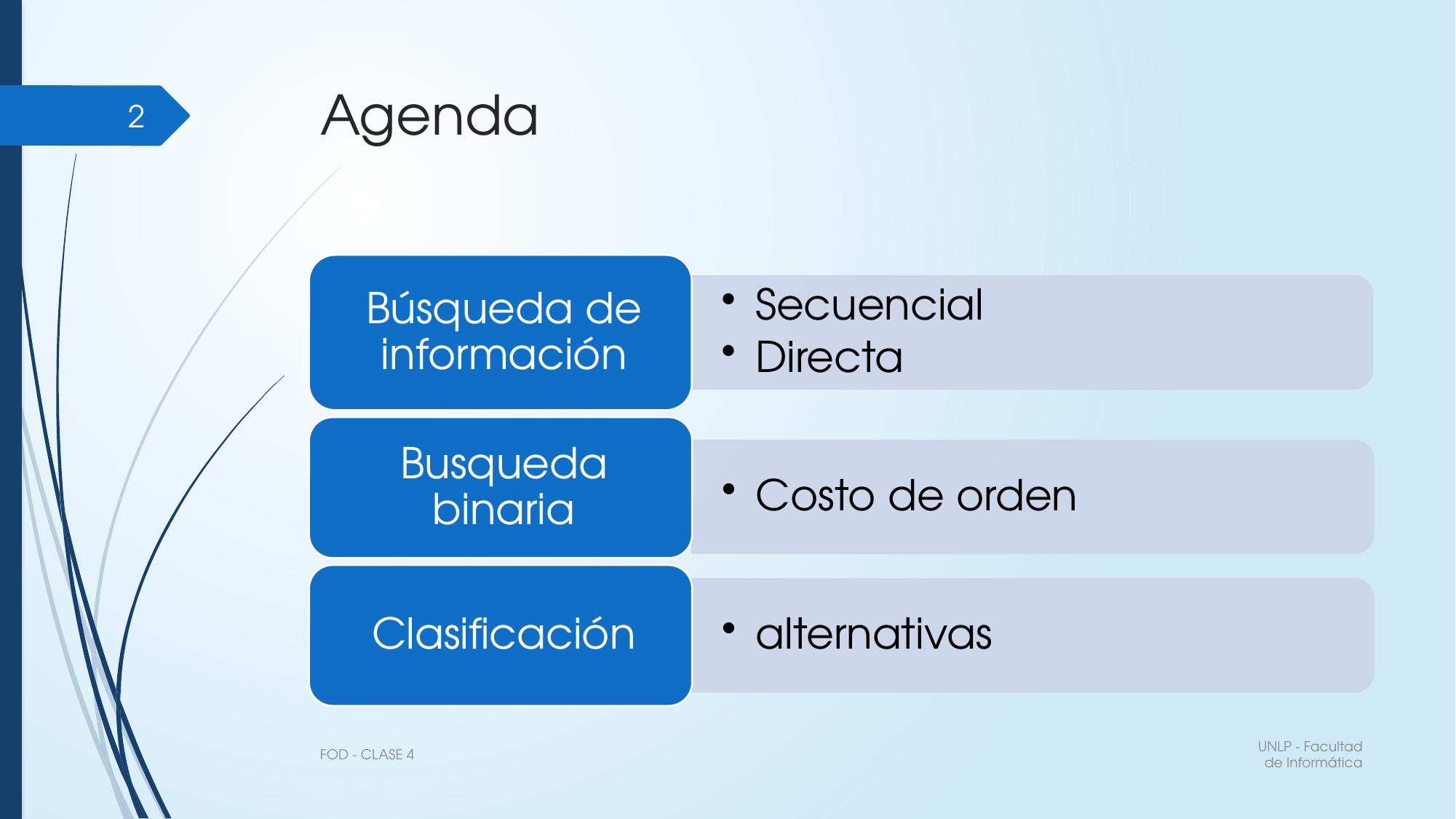

# Agenda
2
Secuencial
Directa
Búsqueda de información
Costo de orden
Busqueda binaria
alternativas
Clasificación
UNLP - Facultad de Informática
FOD - CLASE 4